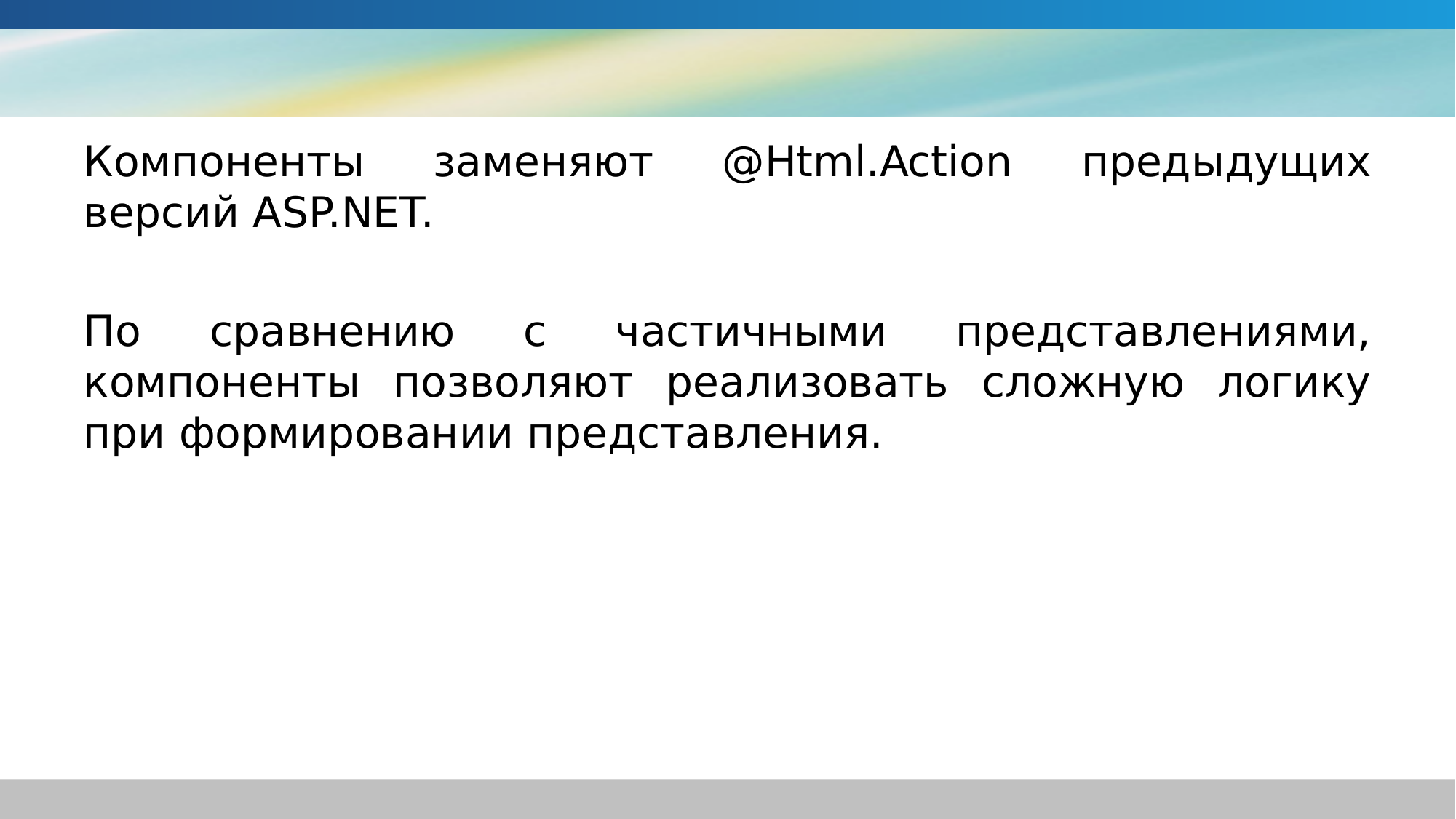

#
Компоненты заменяют @Html.Action предыдущих версий ASP.NET.

По сравнению с частичными представлениями, компоненты позволяют реализовать сложную логику при формировании представления.